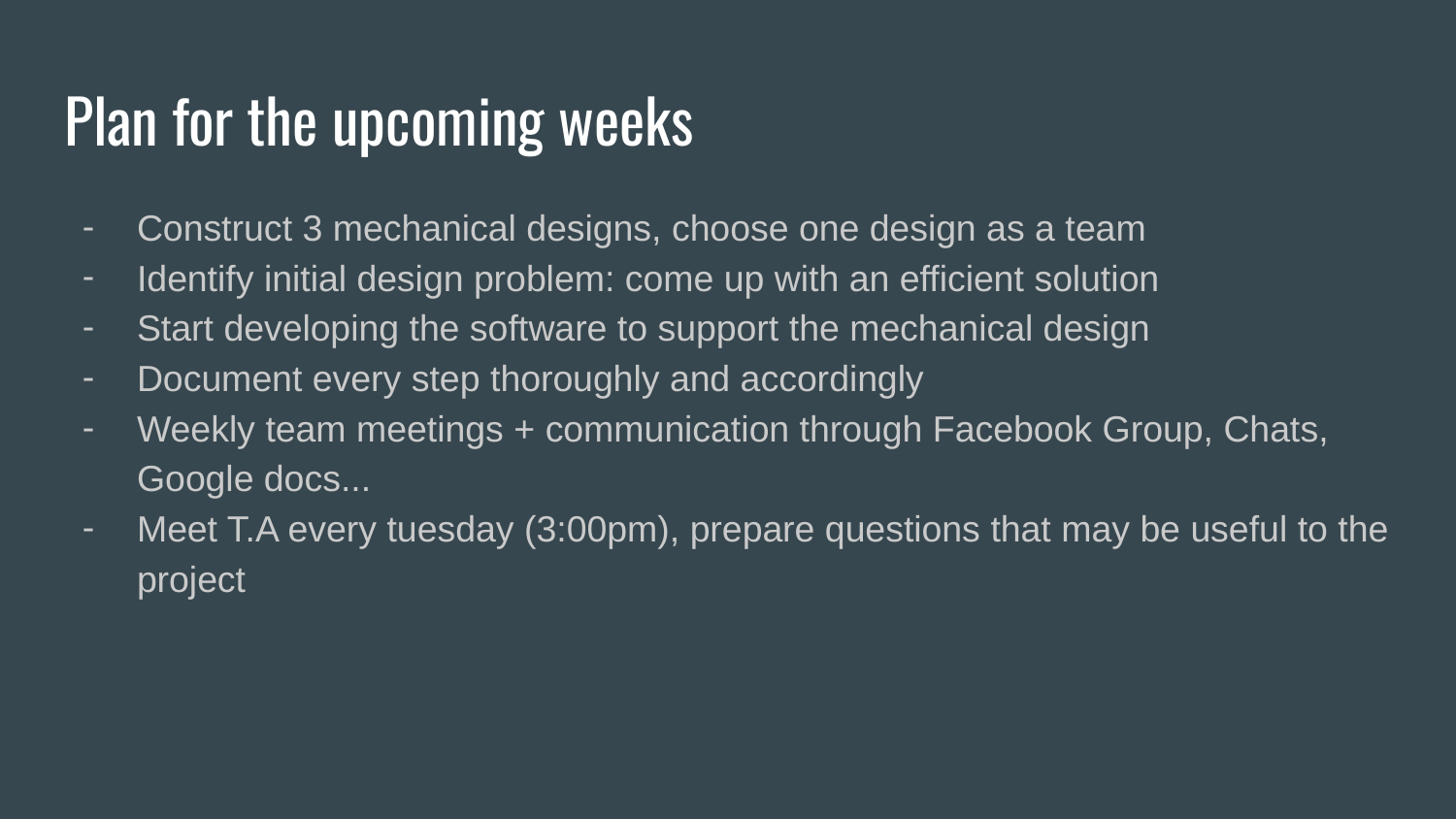

# Plan for the upcoming weeks
Construct 3 mechanical designs, choose one design as a team
Identify initial design problem: come up with an efficient solution
Start developing the software to support the mechanical design
Document every step thoroughly and accordingly
Weekly team meetings + communication through Facebook Group, Chats, Google docs...
Meet T.A every tuesday (3:00pm), prepare questions that may be useful to the project